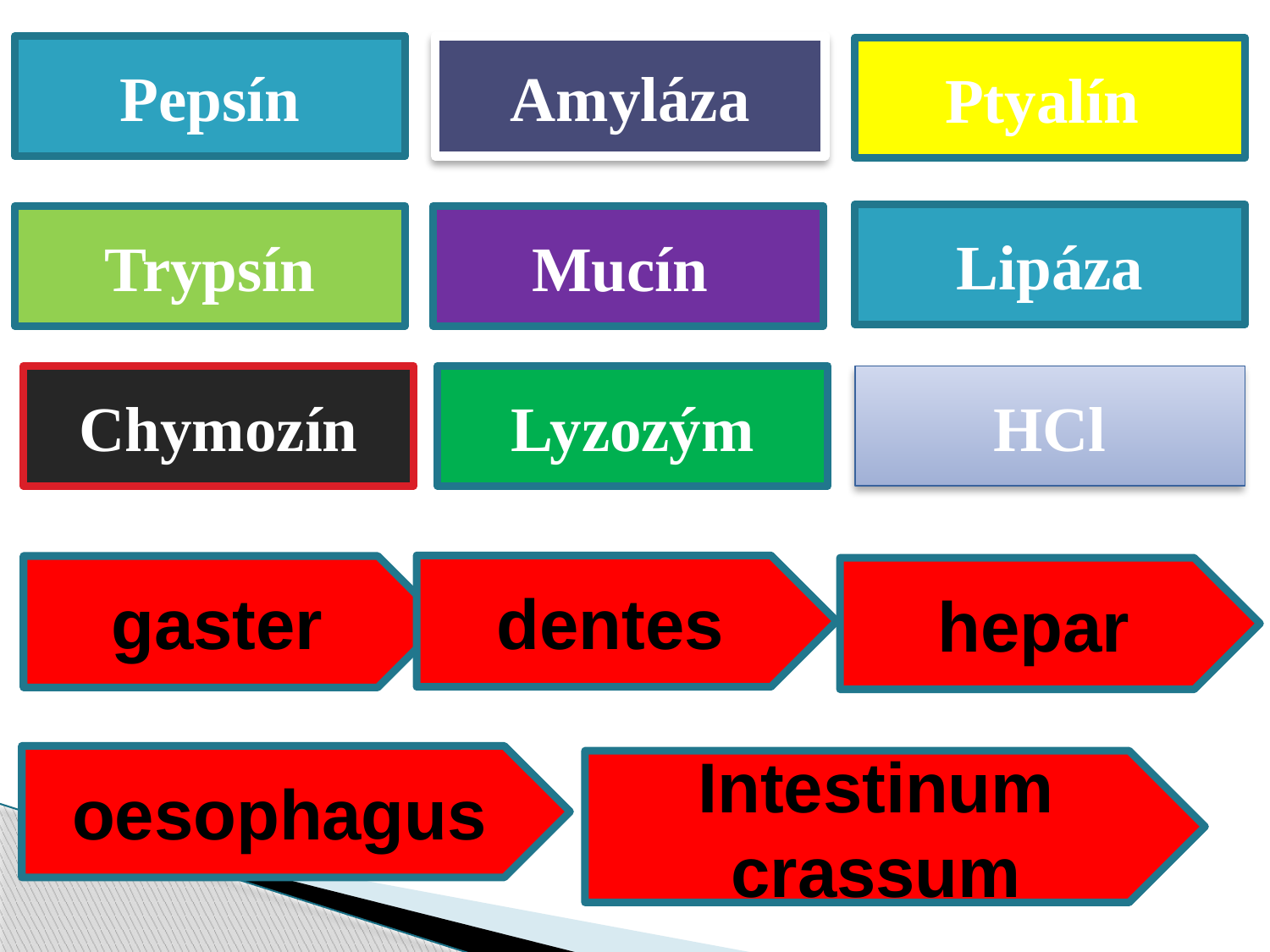

Pepsín
Amyláza
Ptyalín
Lipáza
Trypsín
Mucín
Chymozín
Lyzozým
HCl
dentes
gaster
hepar
oesophagus
Intestinum crassum